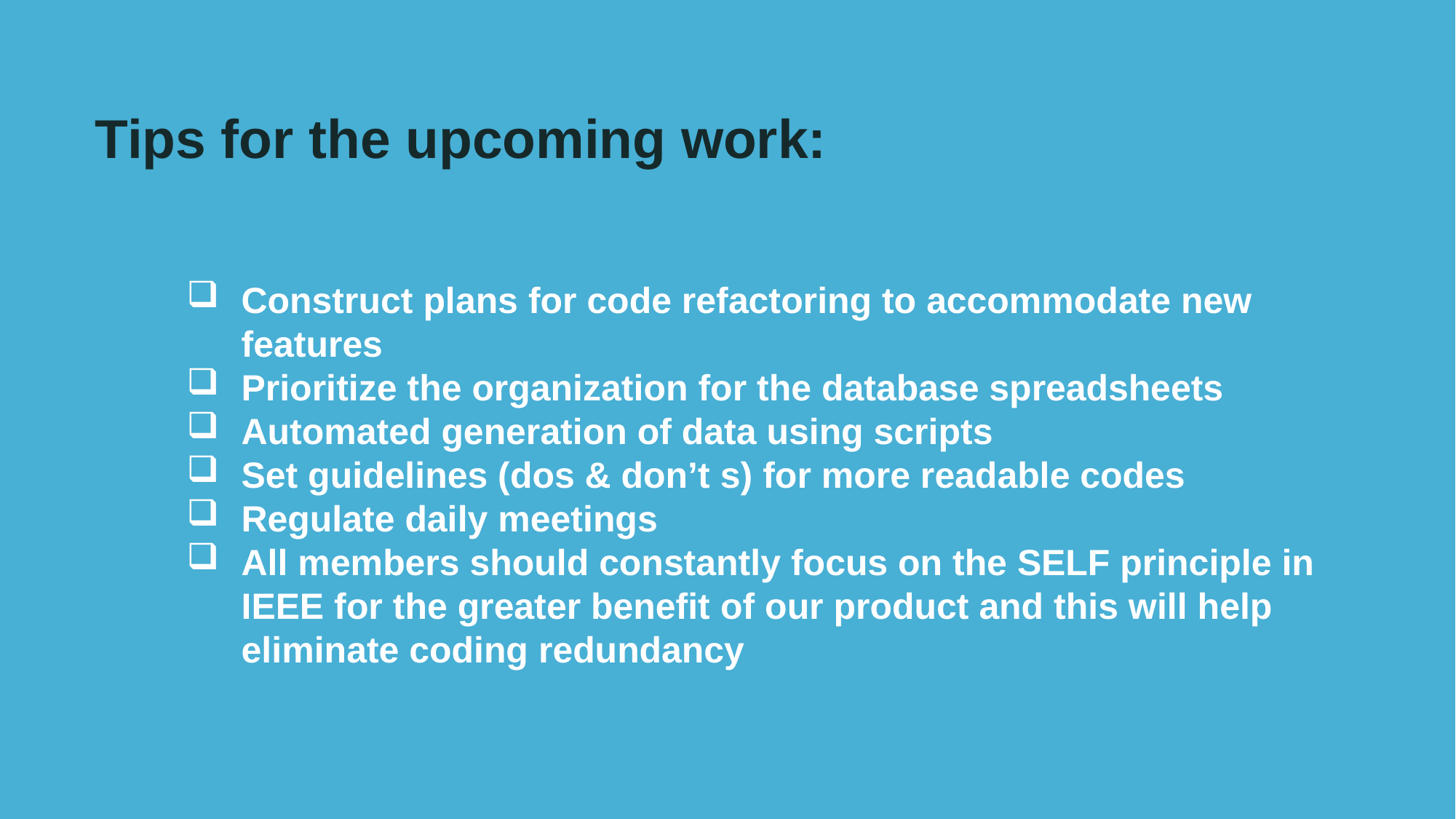

Tips for the upcoming work:
Construct plans for code refactoring to accommodate new features
Prioritize the organization for the database spreadsheets
Automated generation of data using scripts
Set guidelines (dos & don’t s) for more readable codes
Regulate daily meetings
All members should constantly focus on the SELF principle in IEEE for the greater benefit of our product and this will help eliminate coding redundancy